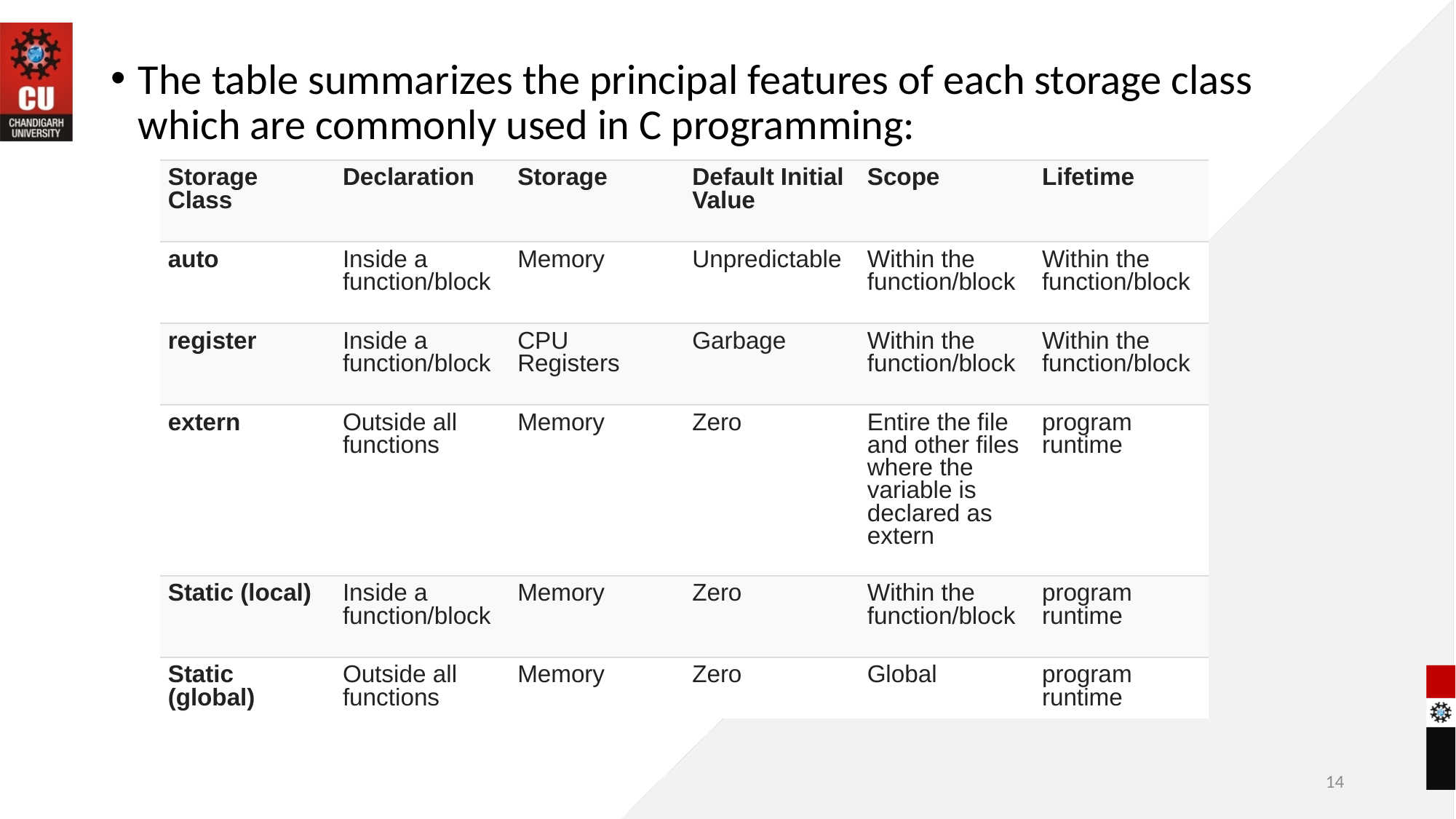

The table summarizes the principal features of each storage class which are commonly used in C programming:

| Storage Class | Declaration | Storage | Default Initial Value | Scope | Lifetime |
| --- | --- | --- | --- | --- | --- |
| auto | Inside a function/block | Memory | Unpredictable | Within the function/block | Within the function/block |
| register | Inside a function/block | CPU Registers | Garbage | Within the function/block | Within the function/block |
| extern | Outside all functions | Memory | Zero | Entire the file and other files where the variable is declared as extern | program runtime |
| Static (local) | Inside a function/block | Memory | Zero | Within the function/block | program runtime |
| Static (global) | Outside all functions | Memory | Zero | Global | program runtime |
14